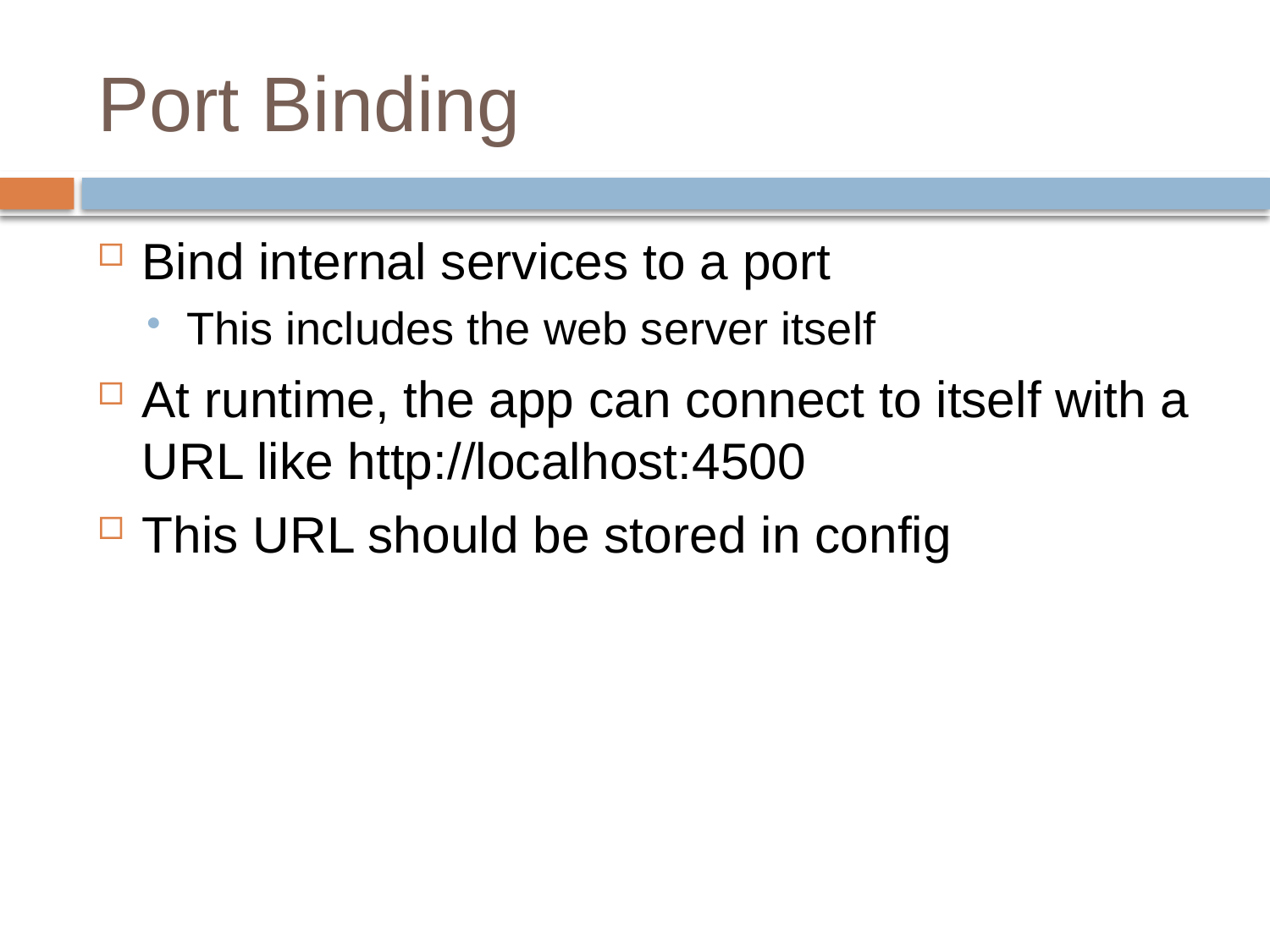

# Port Binding
Bind internal services to a port
This includes the web server itself
At runtime, the app can connect to itself with a URL like http://localhost:4500
This URL should be stored in config